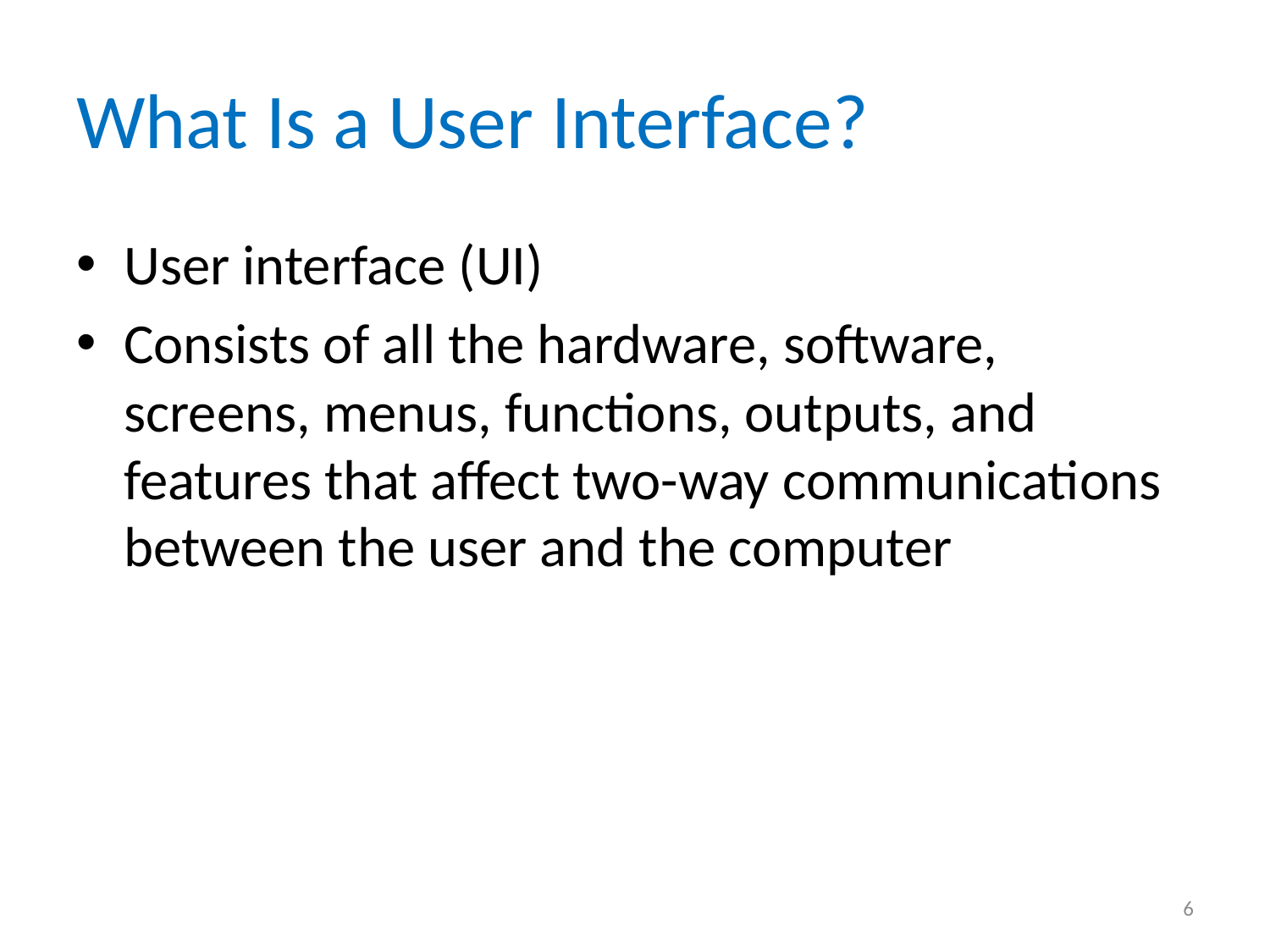

# What Is a User Interface?
User interface (UI)
Consists of all the hardware, software, screens, menus, functions, outputs, and features that affect two-way communications between the user and the computer
6